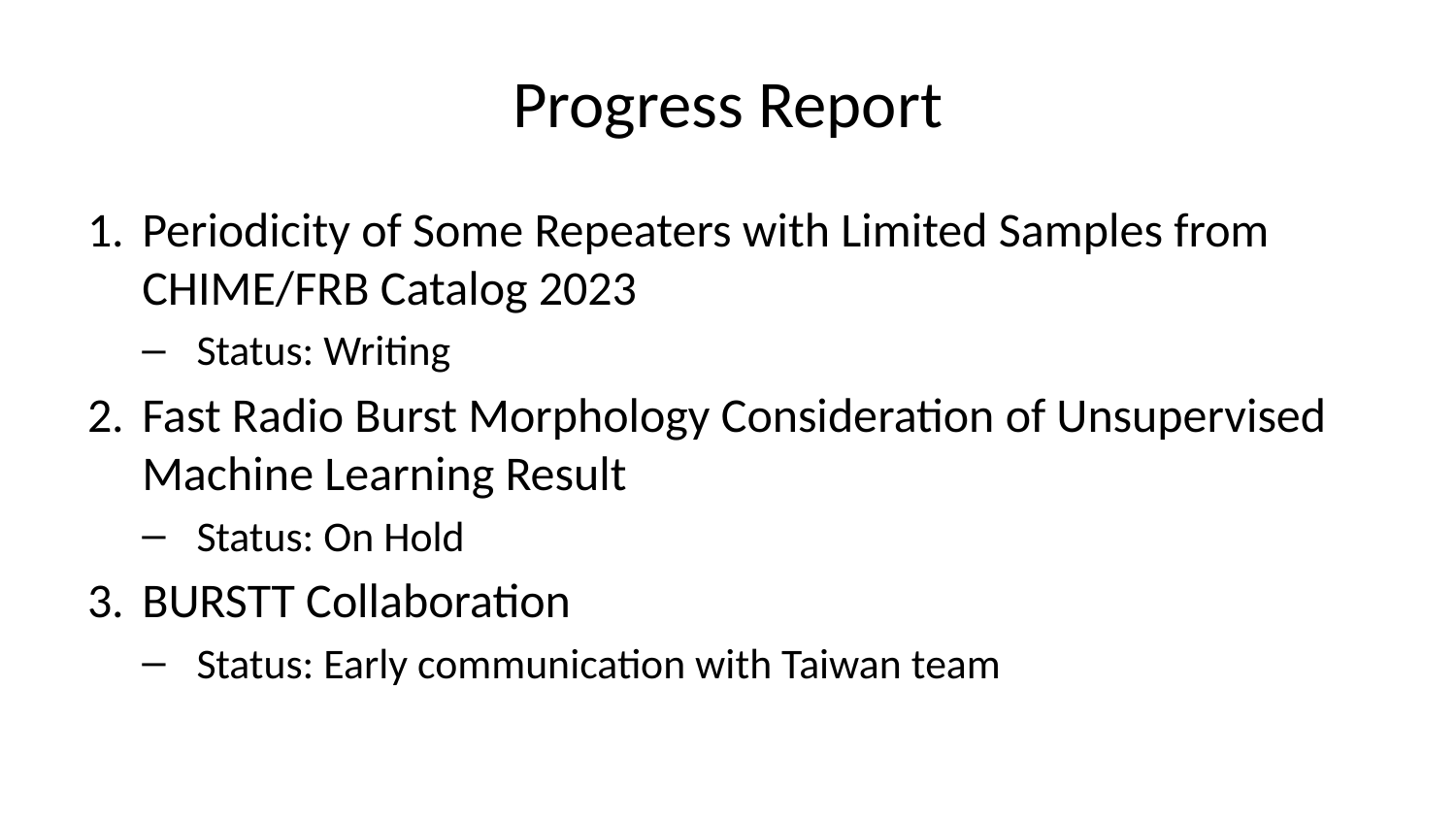

# Progress Report
Periodicity of Some Repeaters with Limited Samples from CHIME/FRB Catalog 2023
Status: Writing
Fast Radio Burst Morphology Consideration of Unsupervised Machine Learning Result
Status: On Hold
BURSTT Collaboration
Status: Early communication with Taiwan team